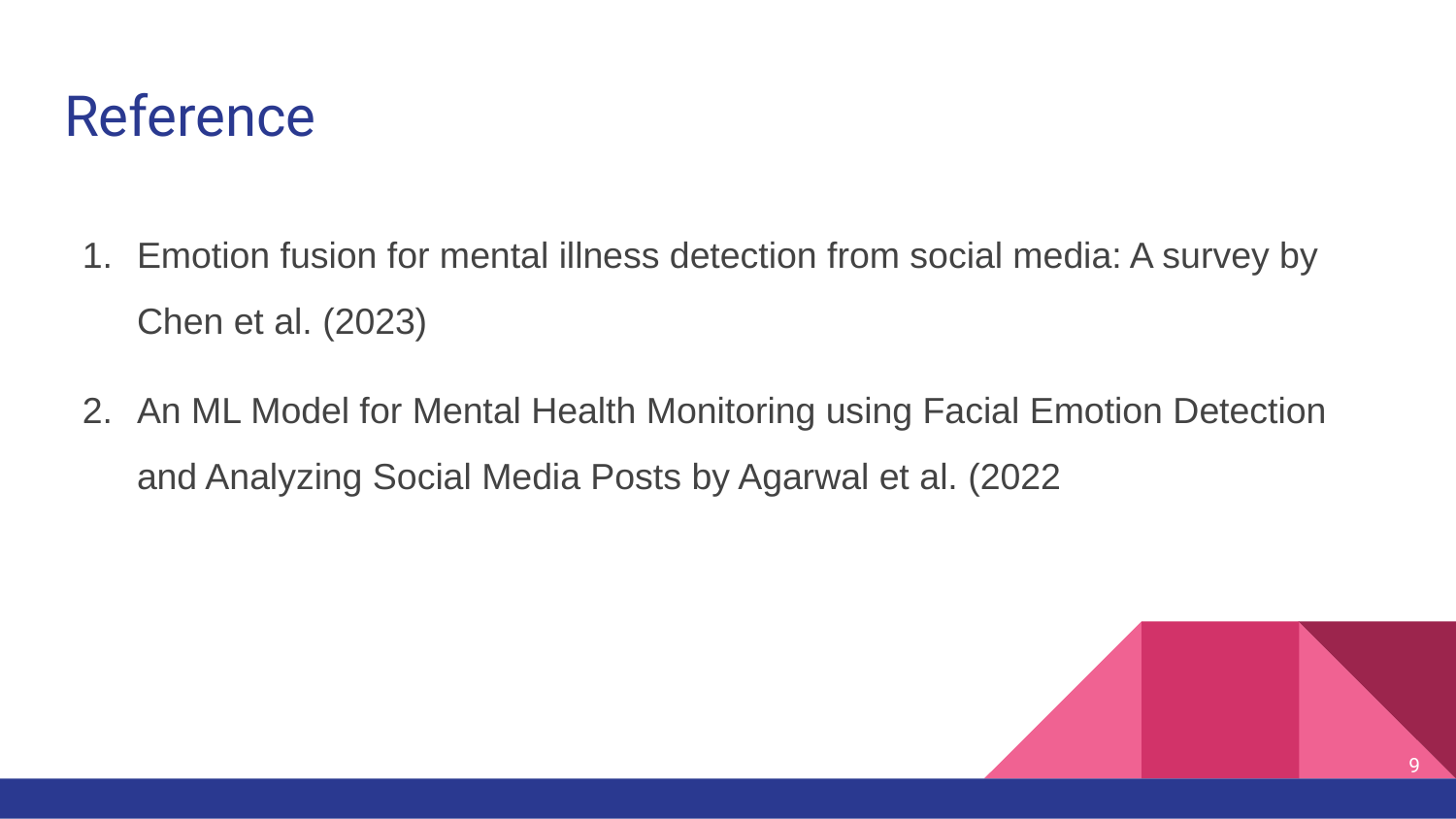

# Reference
Emotion fusion for mental illness detection from social media: A survey by Chen et al. (2023)
An ML Model for Mental Health Monitoring using Facial Emotion Detection and Analyzing Social Media Posts by Agarwal et al. (2022
9